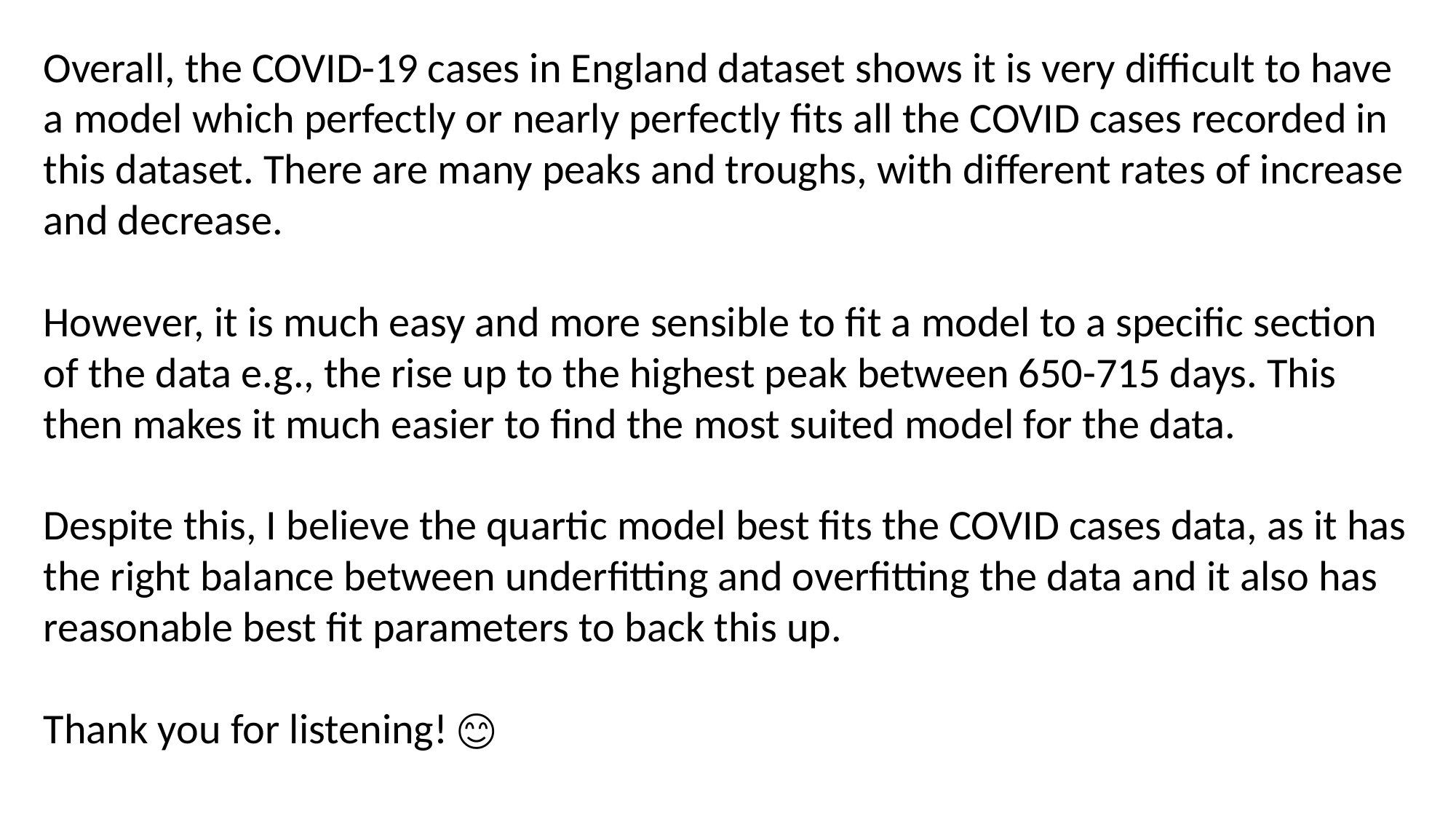

Overall, the COVID-19 cases in England dataset shows it is very difficult to have a model which perfectly or nearly perfectly fits all the COVID cases recorded in this dataset. There are many peaks and troughs, with different rates of increase and decrease.

However, it is much easy and more sensible to fit a model to a specific section of the data e.g., the rise up to the highest peak between 650-715 days. This then makes it much easier to find the most suited model for the data.

Despite this, I believe the quartic model best fits the COVID cases data, as it has the right balance between underfitting and overfitting the data and it also has reasonable best fit parameters to back this up.

Thank you for listening! 😊